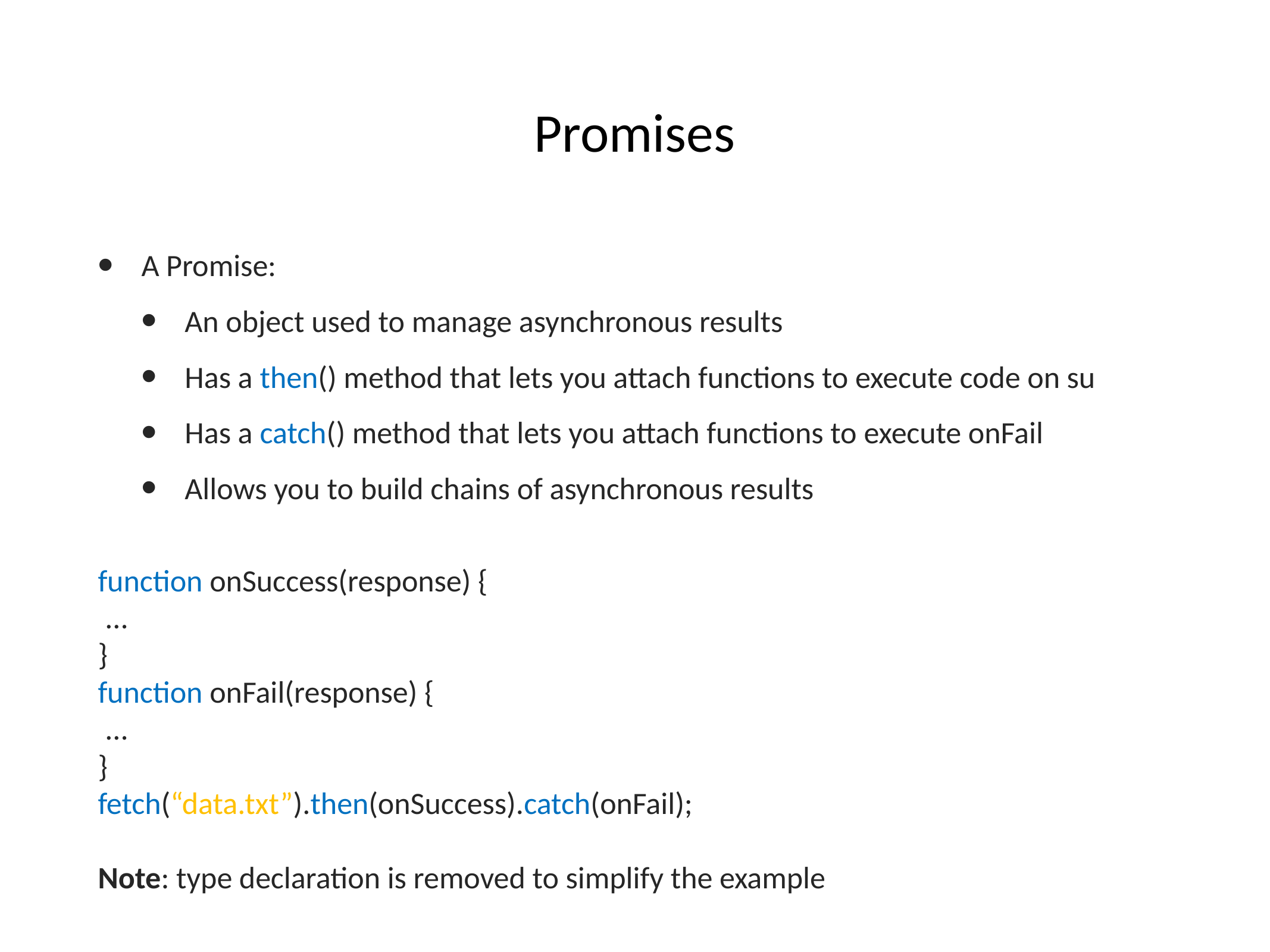

# Promises
A Promise:
An object used to manage asynchronous results
Has a then() method that lets you attach functions to execute code on su
Has a catch() method that lets you attach functions to execute onFail
Allows you to build chains of asynchronous results

function onSuccess(response) {
 ...
}
function onFail(response) {
 ...
}
fetch(“data.txt”).then(onSuccess).catch(onFail);

Note: type declaration is removed to simplify the example